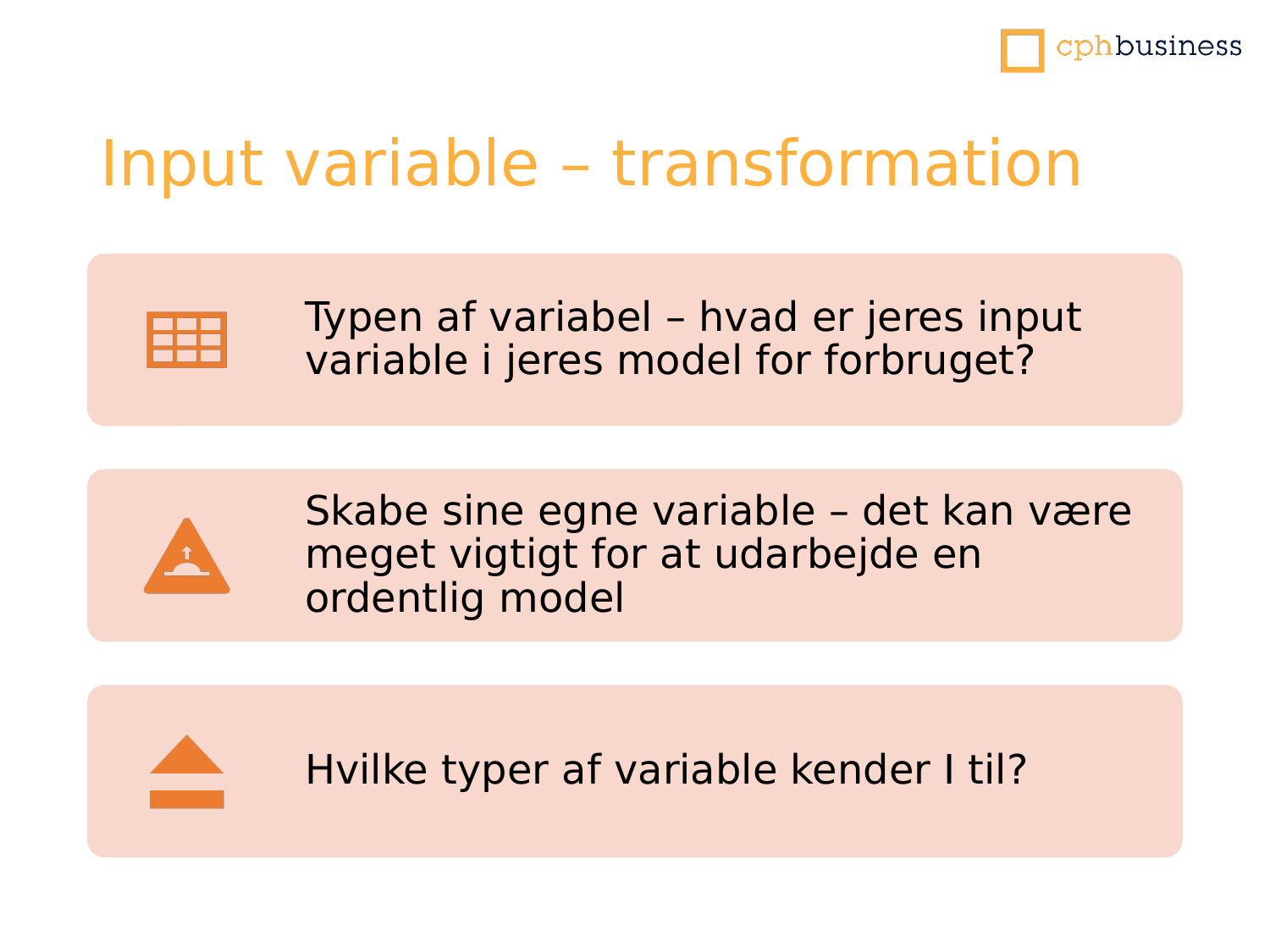

# Input variable – transformation
Typen af variabel – hvad er jeres input variable i jeres model for forbruget?
Skabe sine egne variable – det kan være meget vigtigt for at udarbejde en ordentlig model
Hvilke typer af variable kender I til?